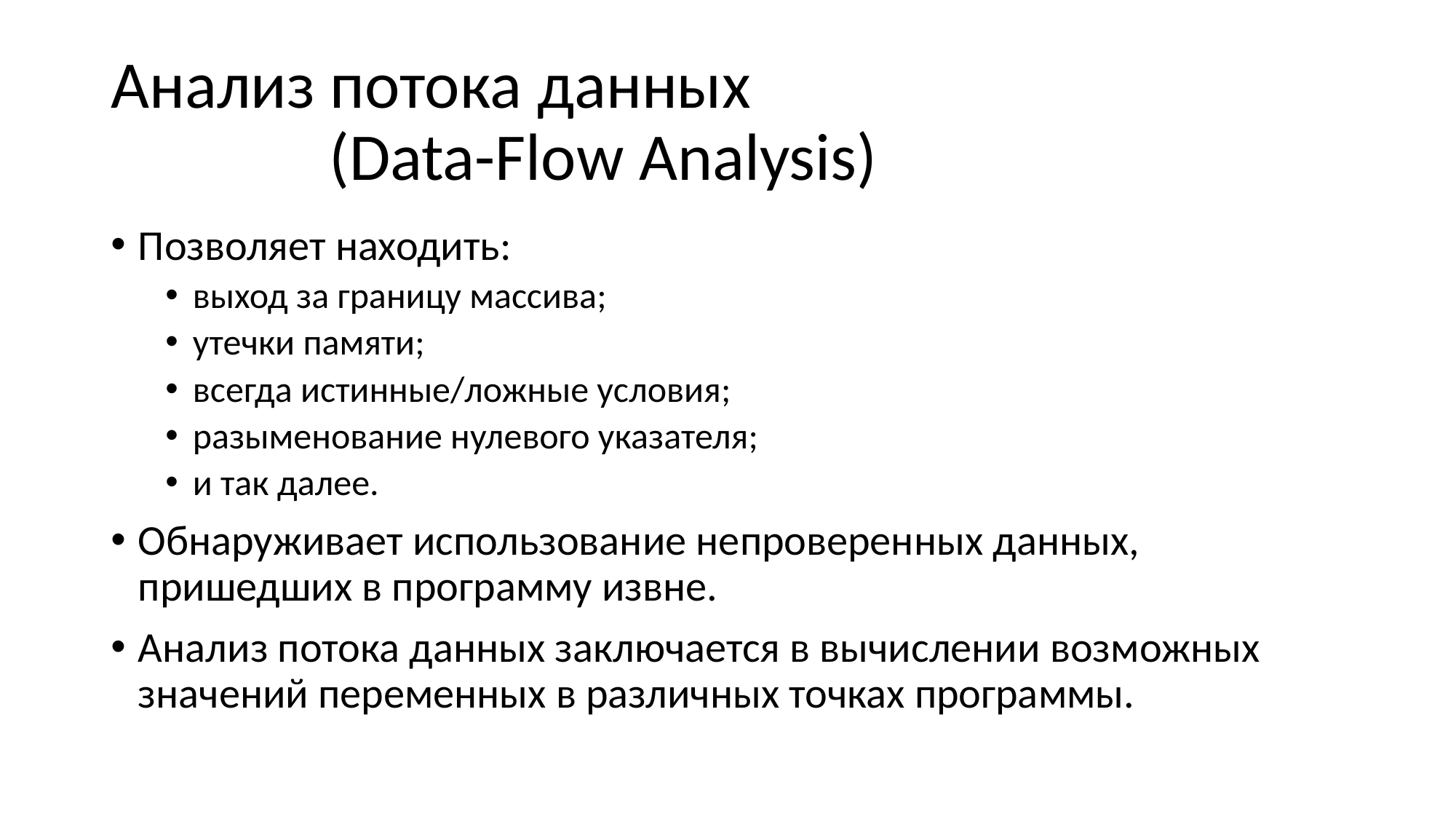

# Анализ потока данных (Data-Flow Analysis)
Позволяет находить:
выход за границу массива;
утечки памяти;
всегда истинные/ложные условия;
разыменование нулевого указателя;
и так далее.
Обнаруживает использование непроверенных данных, пришедших в программу извне.
Анализ потока данных заключается в вычислении возможных значений переменных в различных точках программы.